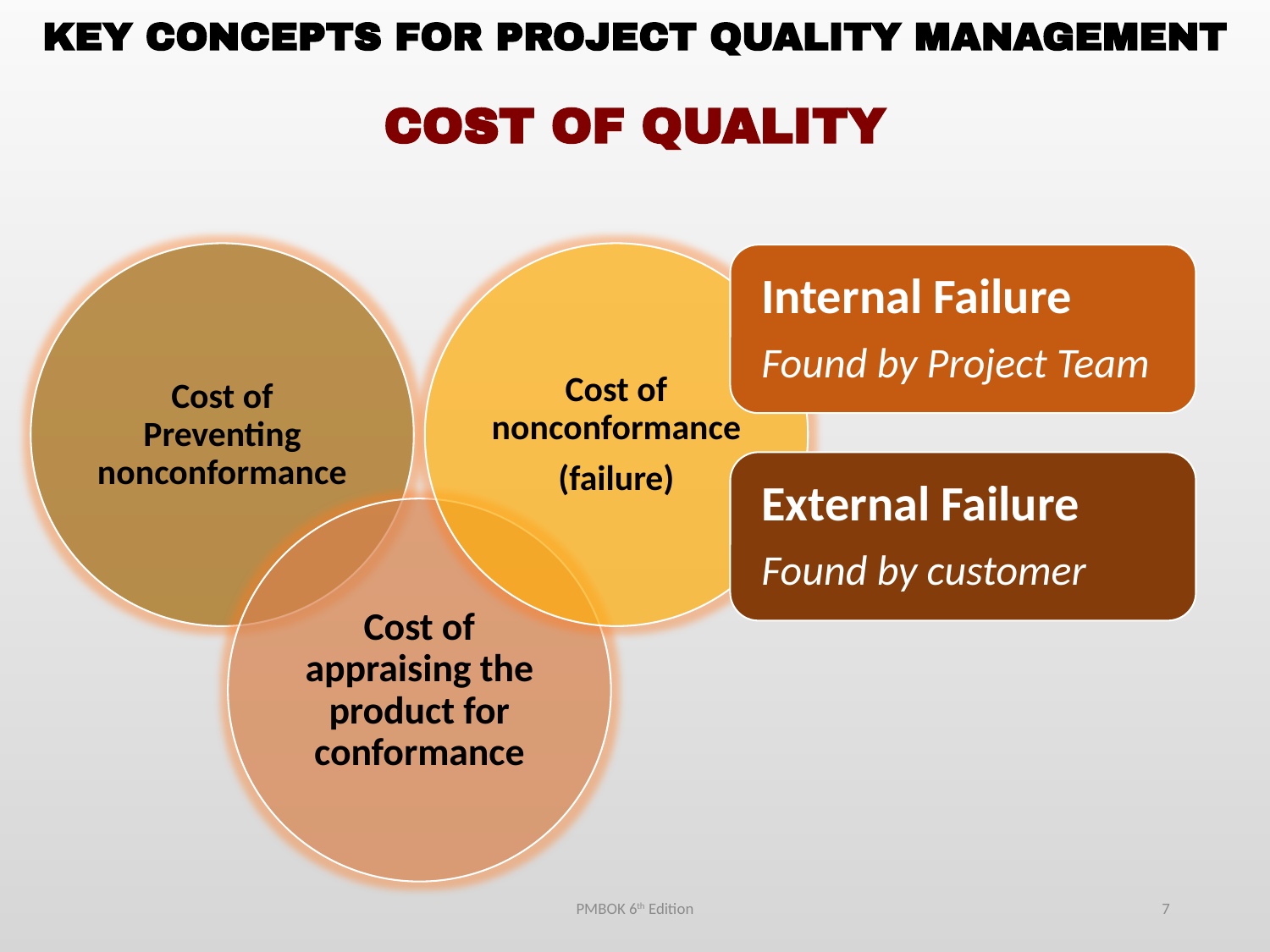

# KEY CONCEPTS FOR PROJECT QUALITY MANAGEMENT COST OF QUALITY
Internal Failure
Found by Project Team

External Failure
Found by customer

Cost of Preventing nonconformance
Cost of appraising the product for conformance
Cost of nonconformance
(failure)
PMBOK 6th Edition
7